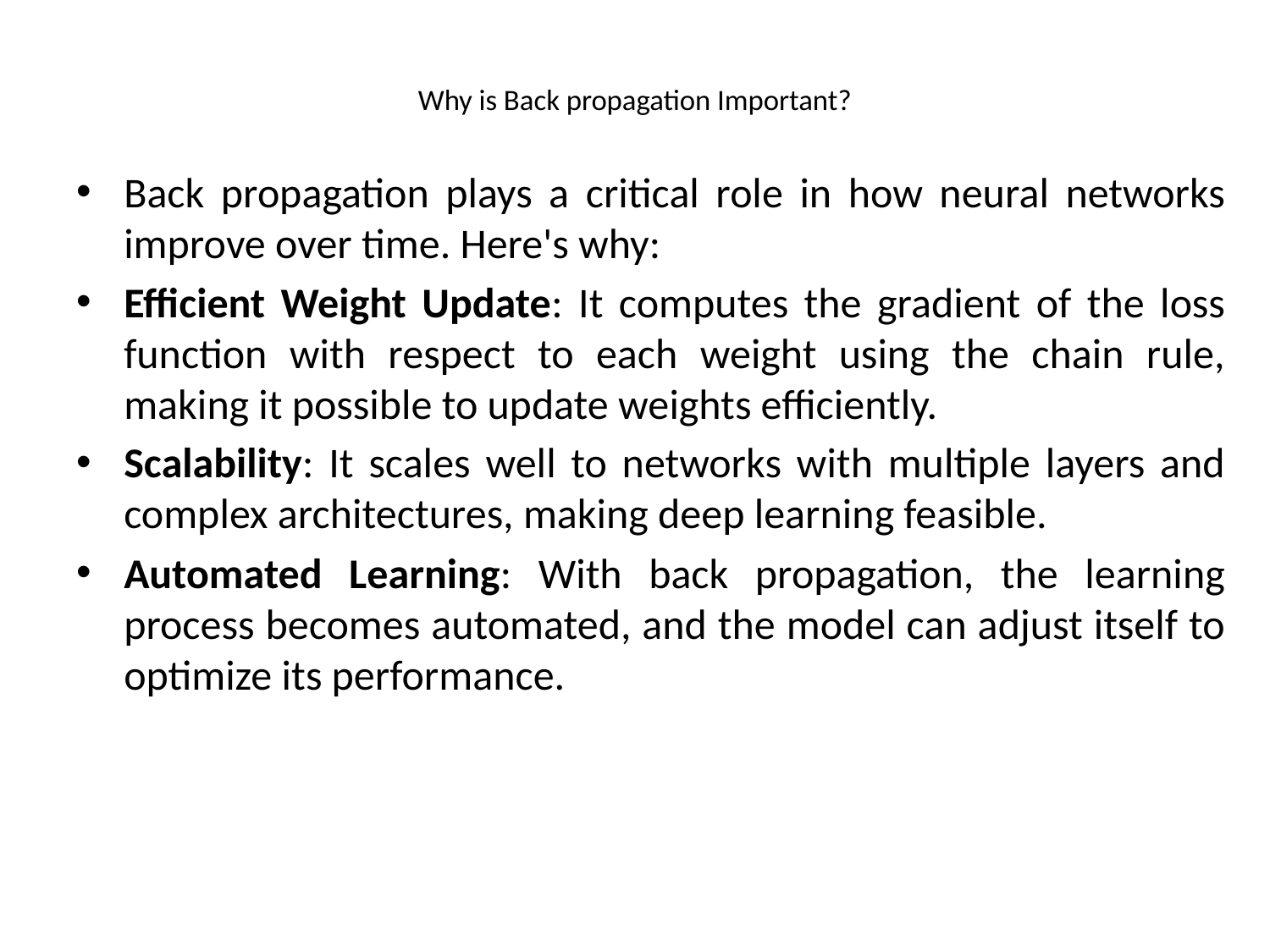

# Why is Back propagation Important?
Back propagation plays a critical role in how neural networks improve over time. Here's why:
Efficient Weight Update: It computes the gradient of the loss function with respect to each weight using the chain rule, making it possible to update weights efficiently.
Scalability: It scales well to networks with multiple layers and complex architectures, making deep learning feasible.
Automated Learning: With back propagation, the learning process becomes automated, and the model can adjust itself to optimize its performance.